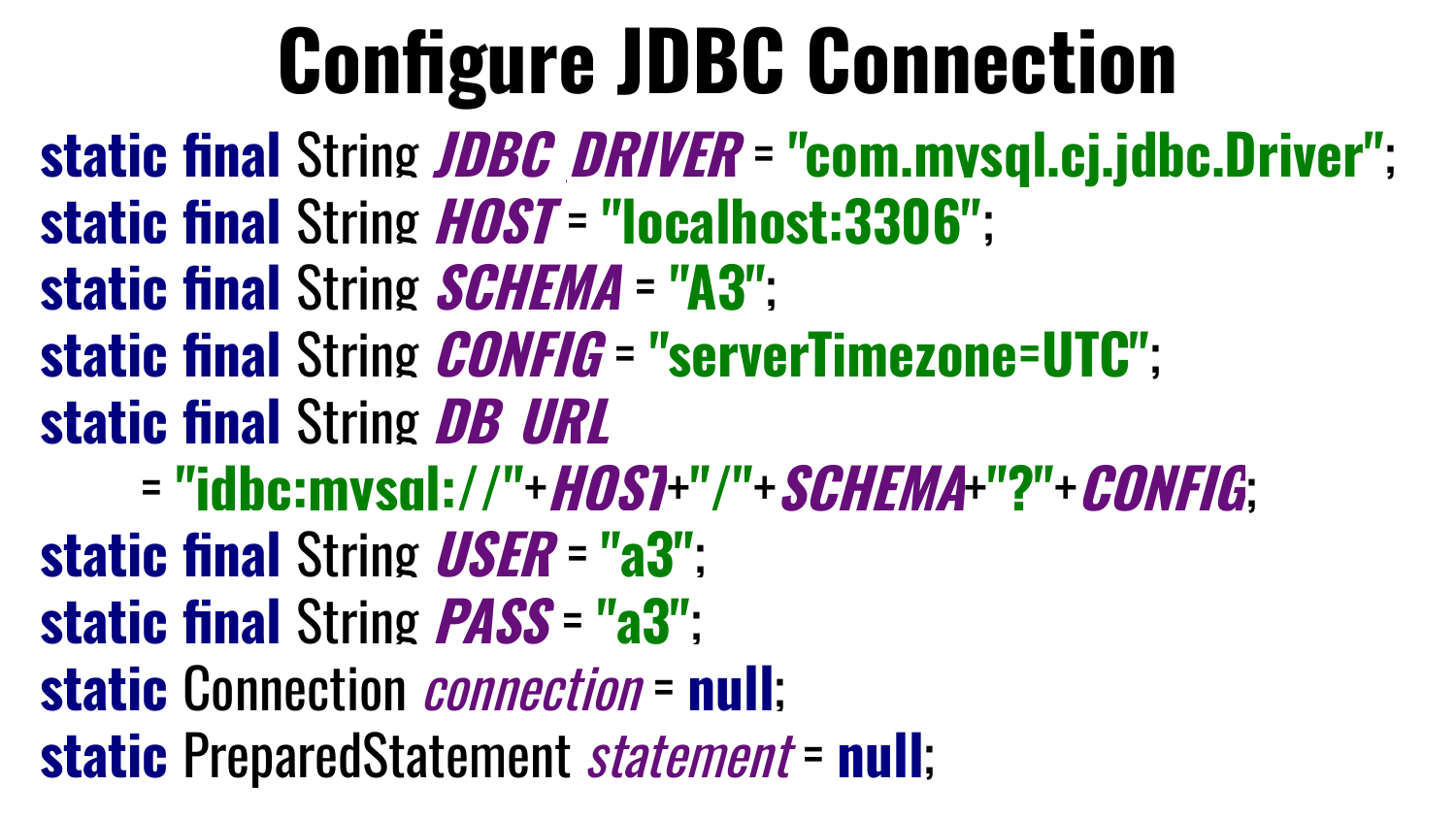

# Configure JDBC Connection
static final String JDBC_DRIVER = "com.mysql.cj.jdbc.Driver";
static final String HOST = "localhost:3306";
static final String SCHEMA = "A3";
static final String CONFIG = "serverTimezone=UTC";
static final String DB_URL
       = "jdbc:mysql://"+HOST+"/"+SCHEMA+"?"+CONFIG;
static final String USER = "a3";
static final String PASS = "a3";
static Connection connection = null;
static PreparedStatement statement = null;